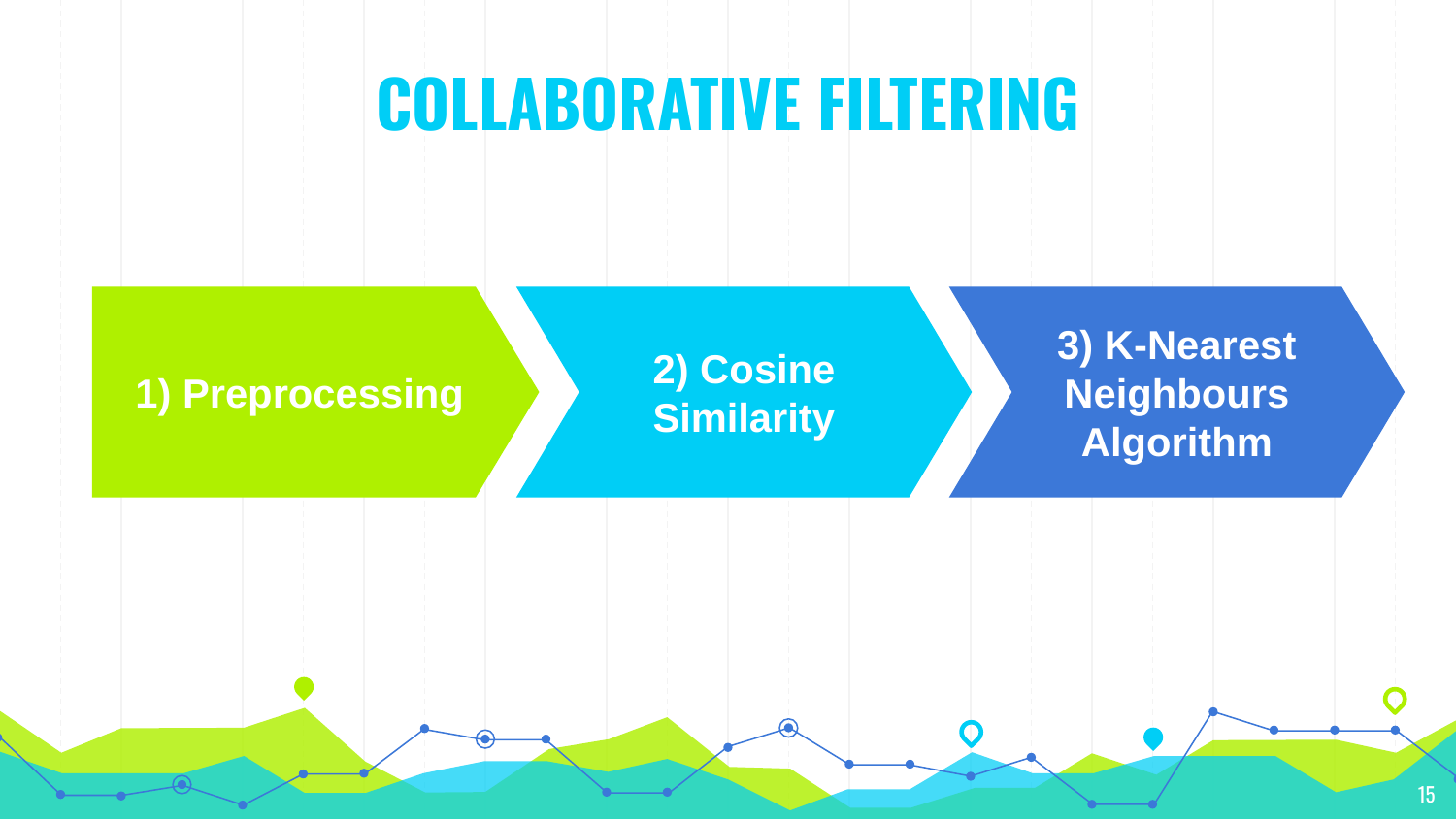

COLLABORATIVE FILTERING
1) Preprocessing
2) Cosine Similarity
3) K-Nearest Neighbours Algorithm
15